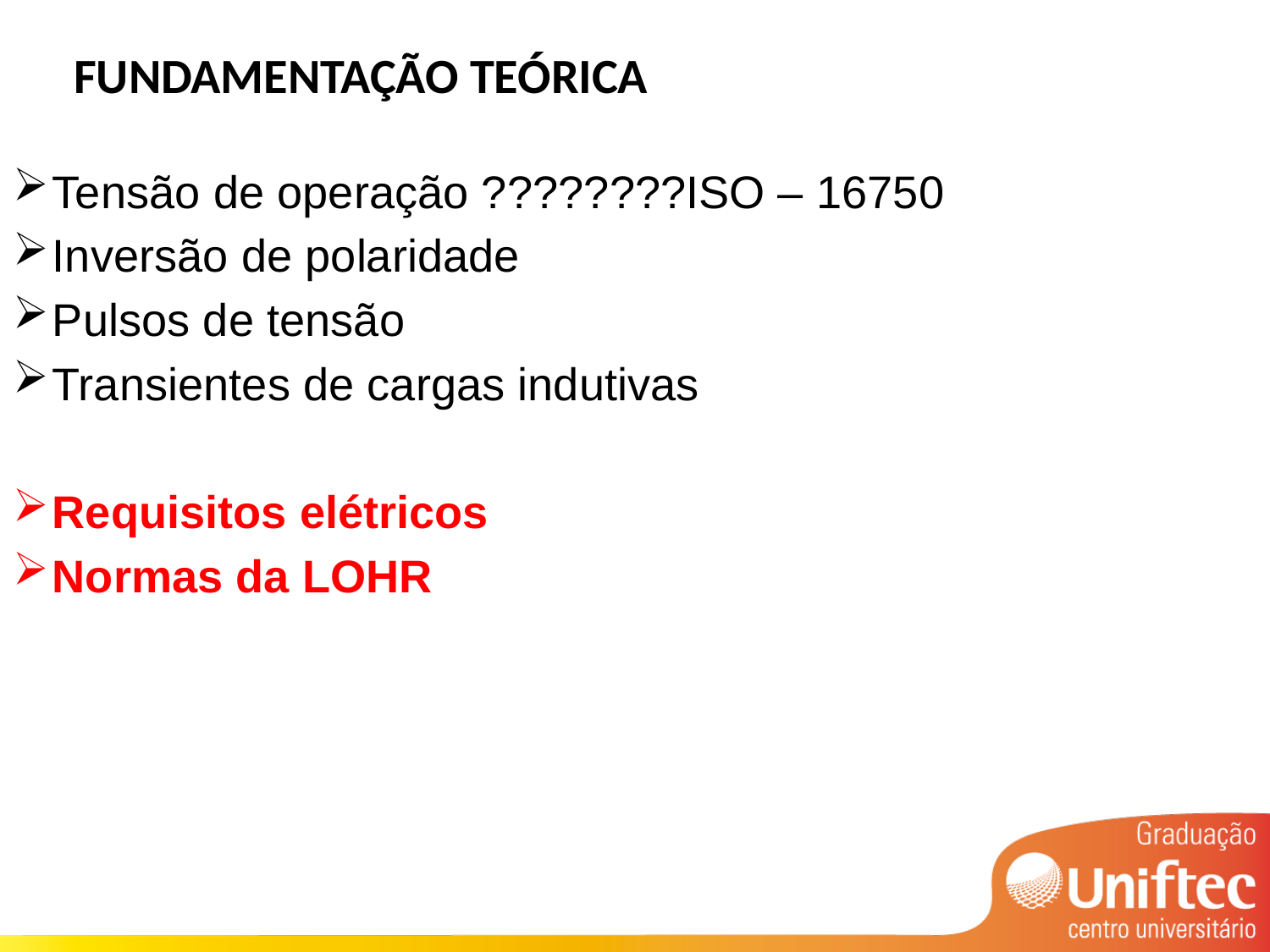

# fundamentação teórica
Tensão de operação ????????ISO – 16750
Inversão de polaridade
Pulsos de tensão
Transientes de cargas indutivas

Requisitos elétricos
Normas da LOHR